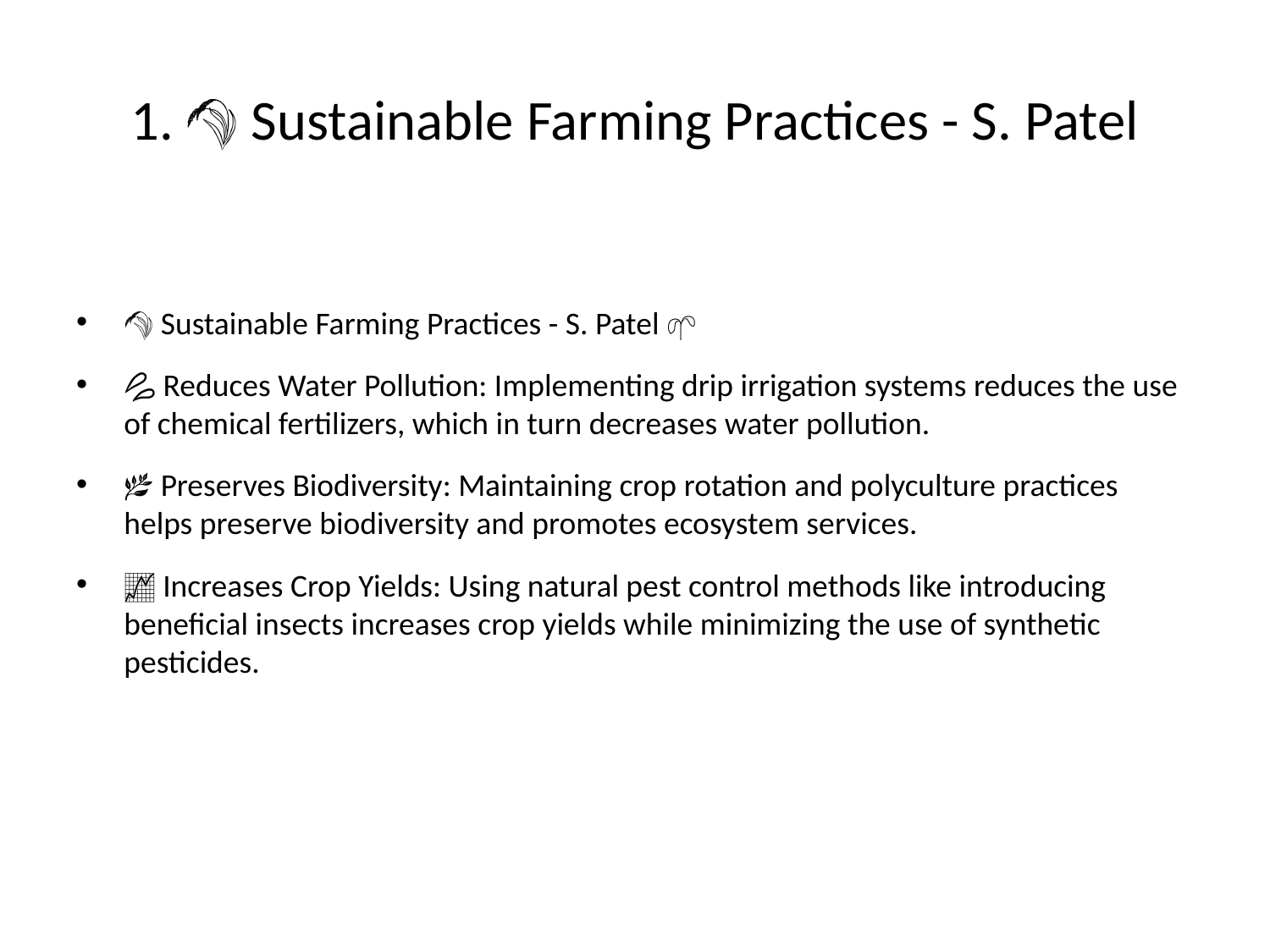

# 1. 🌾 Sustainable Farming Practices - S. Patel

🌾 Sustainable Farming Practices - S. Patel 🌱
💦️ Reduces Water Pollution: Implementing drip irrigation systems reduces the use
of chemical fertilizers, which in turn decreases water pollution.
🌿️ Preserves Biodiversity: Maintaining crop rotation and polyculture practices
helps preserve biodiversity and promotes ecosystem services.
📈 Increases Crop Yields: Using natural pest control methods like introducing
beneficial insects increases crop yields while minimizing the use of synthetic
pesticides.